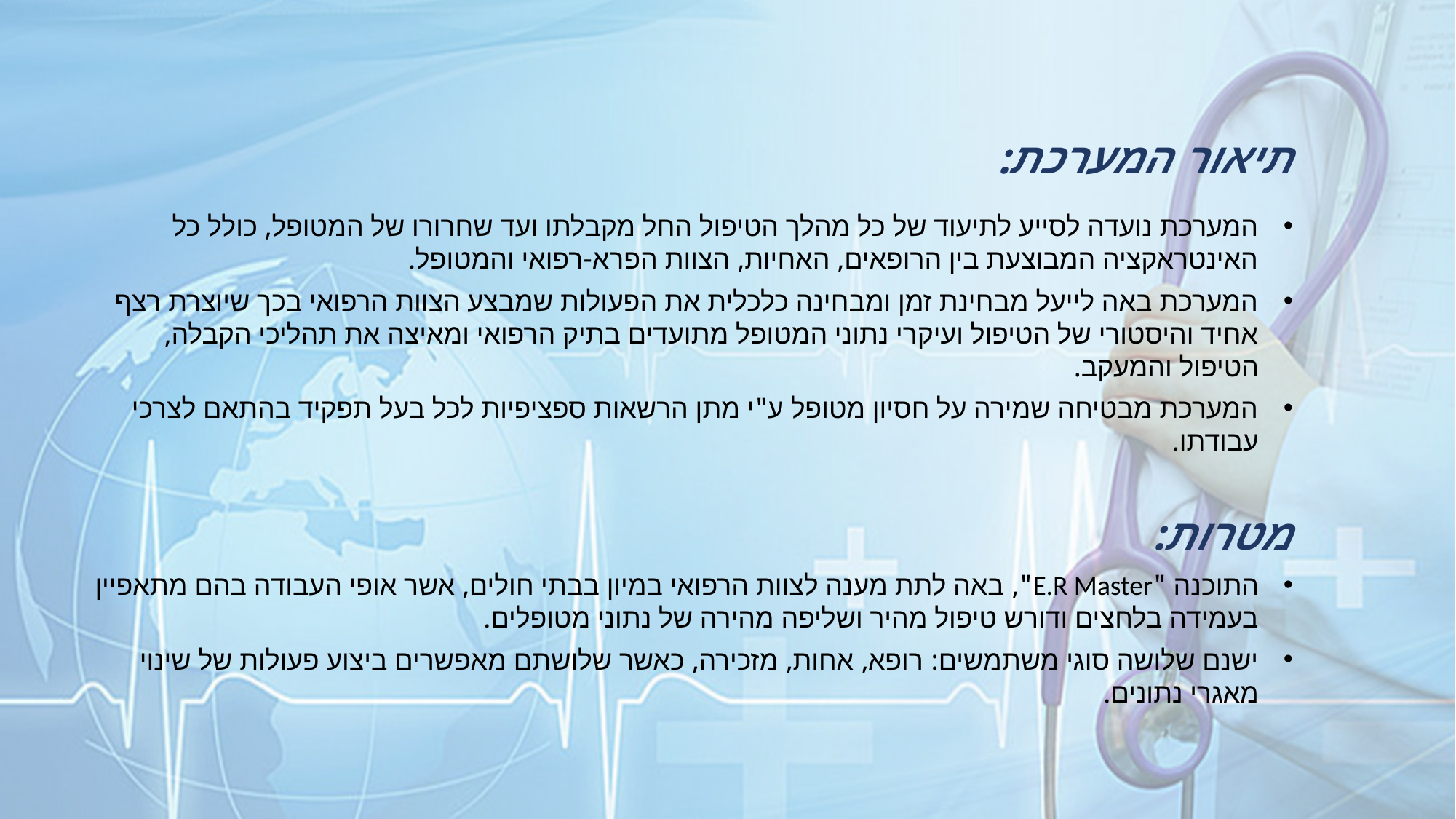

תיאור המערכת:

המערכת נועדה לסייע לתיעוד של כל מהלך הטיפול החל מקבלתו ועד שחרורו של המטופל, כולל כל האינטראקציה המבוצעת בין הרופאים, האחיות, הצוות הפרא-רפואי והמטופל.
המערכת באה לייעל מבחינת זמן ומבחינה כלכלית את הפעולות שמבצע הצוות הרפואי בכך שיוצרת רצף אחיד והיסטורי של הטיפול ועיקרי נתוני המטופל מתועדים בתיק הרפואי ומאיצה את תהליכי הקבלה, הטיפול והמעקב.
המערכת מבטיחה שמירה על חסיון מטופל ע"י מתן הרשאות ספציפיות לכל בעל תפקיד בהתאם לצרכי עבודתו.

מטרות:
התוכנה "E.R Master", באה לתת מענה לצוות הרפואי במיון בבתי חולים, אשר אופי העבודה בהם מתאפיין בעמידה בלחצים ודורש טיפול מהיר ושליפה מהירה של נתוני מטופלים.
ישנם שלושה סוגי משתמשים: רופא, אחות, מזכירה, כאשר שלושתם מאפשרים ביצוע פעולות של שינוי מאגרי נתונים.